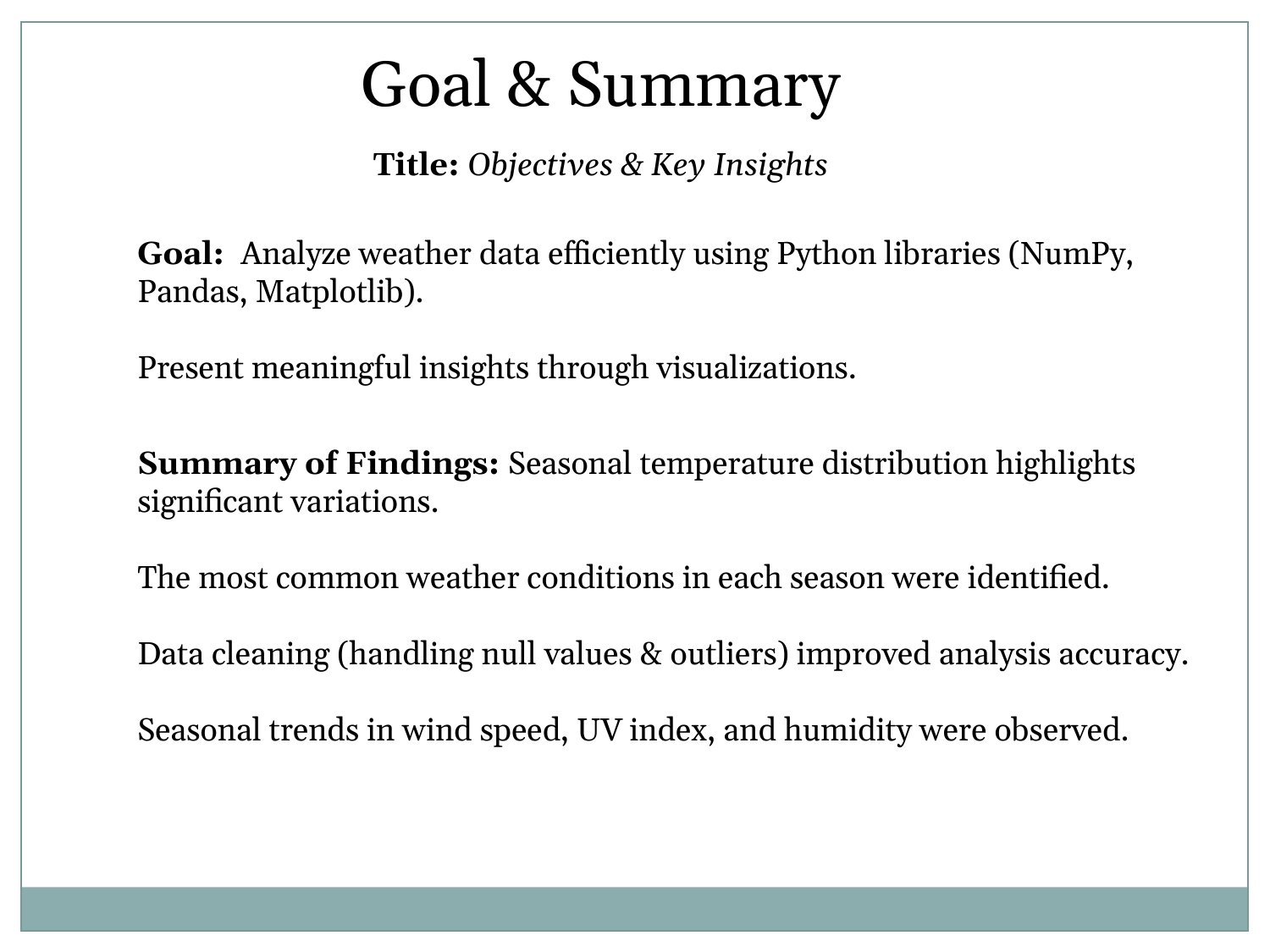

Goal & Summary
Title: Objectives & Key Insights
Goal:  Analyze weather data efficiently using Python libraries (NumPy, Pandas, Matplotlib).

Present meaningful insights through visualizations.
Summary of Findings: Seasonal temperature distribution highlights significant variations.

The most common weather conditions in each season were identified.

Data cleaning (handling null values & outliers) improved analysis accuracy.

Seasonal trends in wind speed, UV index, and humidity were observed.